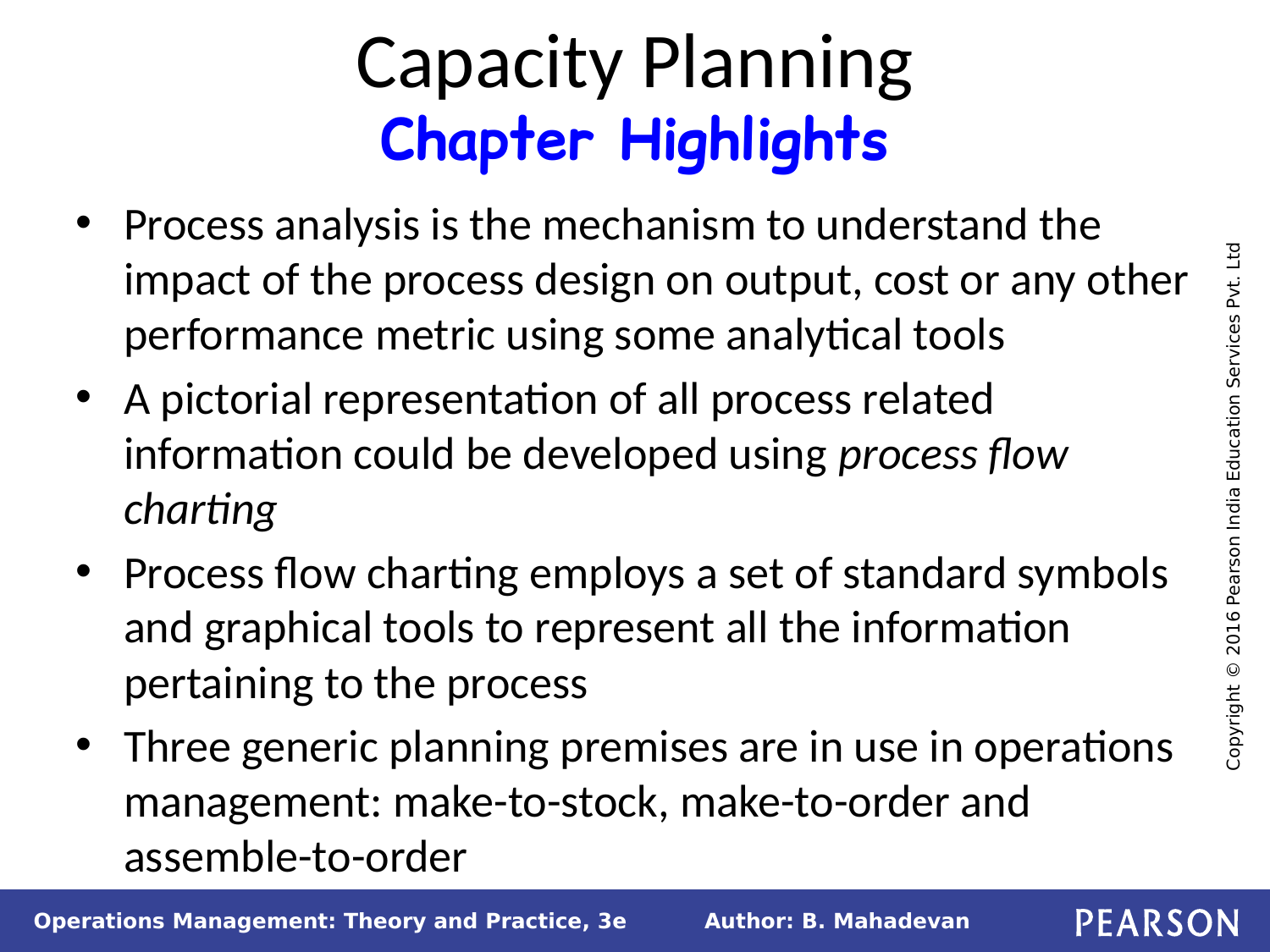

# Capacity Planning Chapter Highlights
Process analysis is the mechanism to understand the impact of the process design on output, cost or any other performance metric using some analytical tools
A pictorial representation of all process related information could be developed using process flow charting
Process flow charting employs a set of standard symbols and graphical tools to represent all the information pertaining to the process
Three generic planning premises are in use in operations management: make-to-stock, make-to-order and assemble-to-order